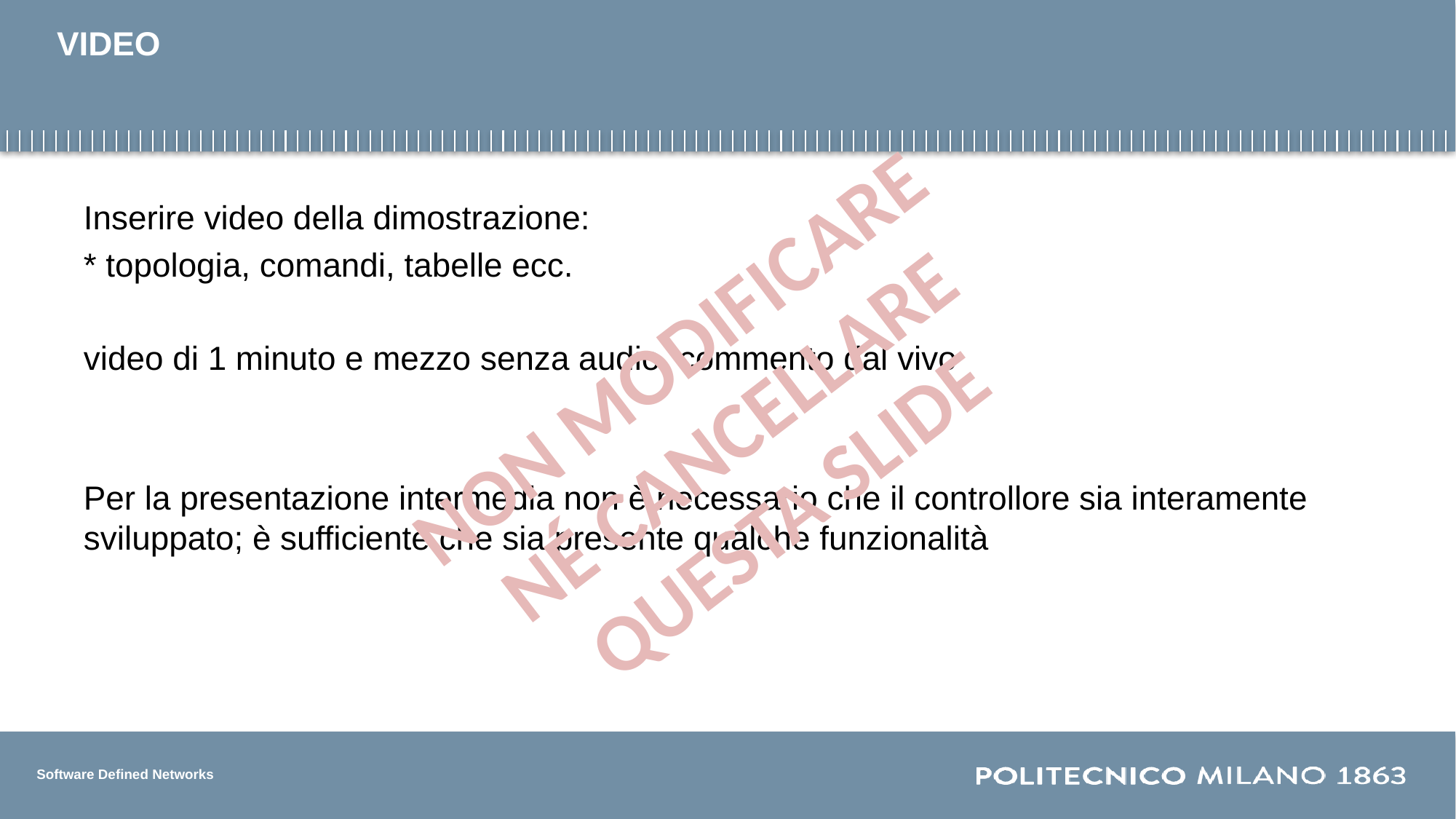

# VIDEO
Inserire video della dimostrazione:
* topologia, comandi, tabelle ecc.

video di 1 minuto e mezzo senza audio, commento dal vivo

Per la presentazione intermedia non è necessario che il controllore sia interamente sviluppato; è sufficiente che sia presente qualche funzionalità
NON MODIFICARE
NÉ CANCELLARE
QUESTA SLIDE